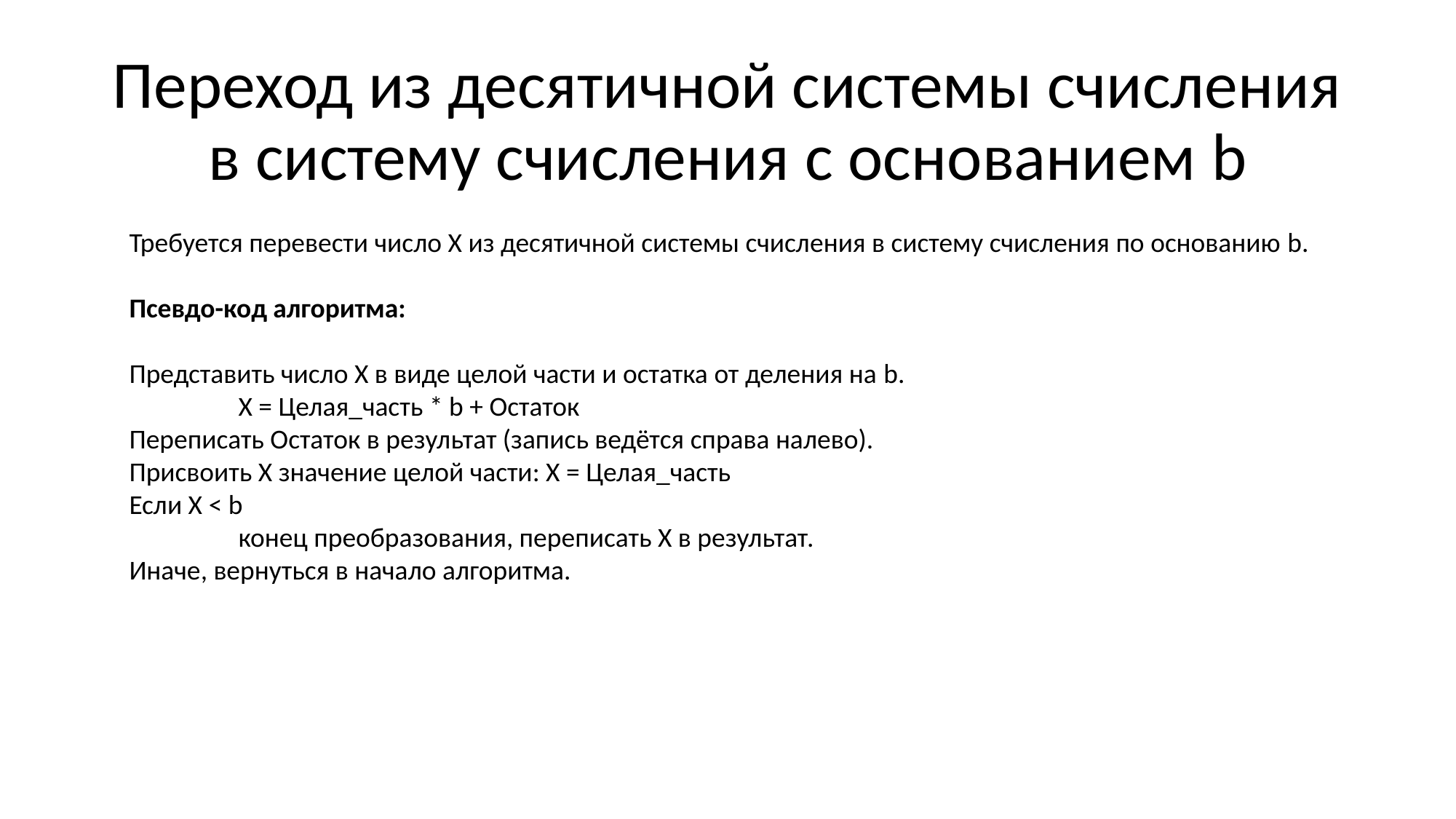

# Переход из десятичной системы счисления в систему счисления с основанием b
Требуется перевести число Х из десятичной системы счисления в систему счисления по основанию b.

Псевдо-код алгоритма:

Представить число Х в виде целой части и остатка от деления на b.
	Х = Целая_часть * b + Остаток
Переписать Остаток в результат (запись ведётся справа налево).
Присвоить Х значение целой части: Х = Целая_часть
Если Х < b
 	конец преобразования, переписать Х в результат.
Иначе, вернуться в начало алгоритма.